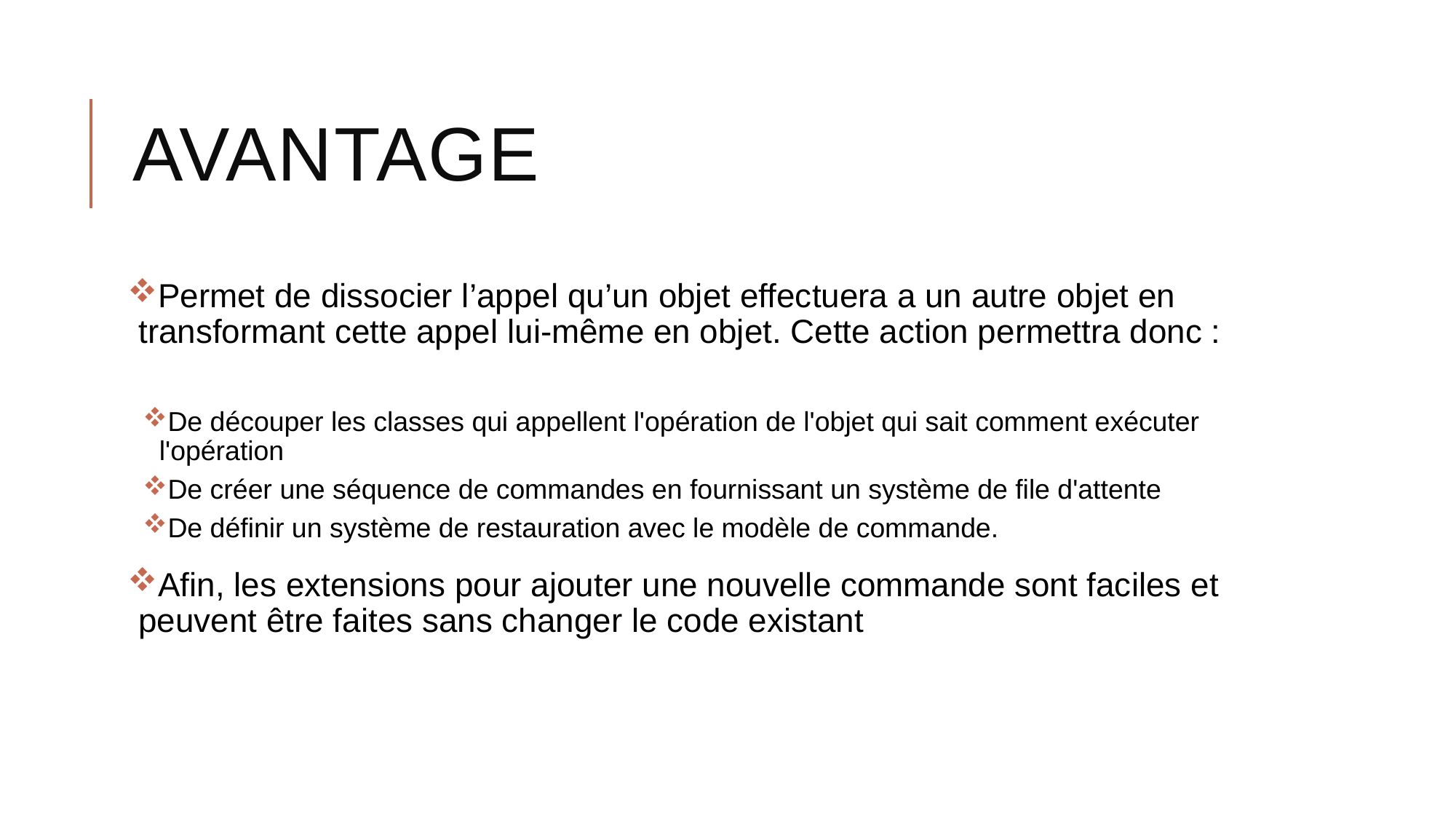

# Avantage
Permet de dissocier l’appel qu’un objet effectuera a un autre objet en transformant cette appel lui-même en objet. Cette action permettra donc :

De découper les classes qui appellent l'opération de l'objet qui sait comment exécuter l'opération
De créer une séquence de commandes en fournissant un système de file d'attente
De définir un système de restauration avec le modèle de commande.
Afin, les extensions pour ajouter une nouvelle commande sont faciles et peuvent être faites sans changer le code existant